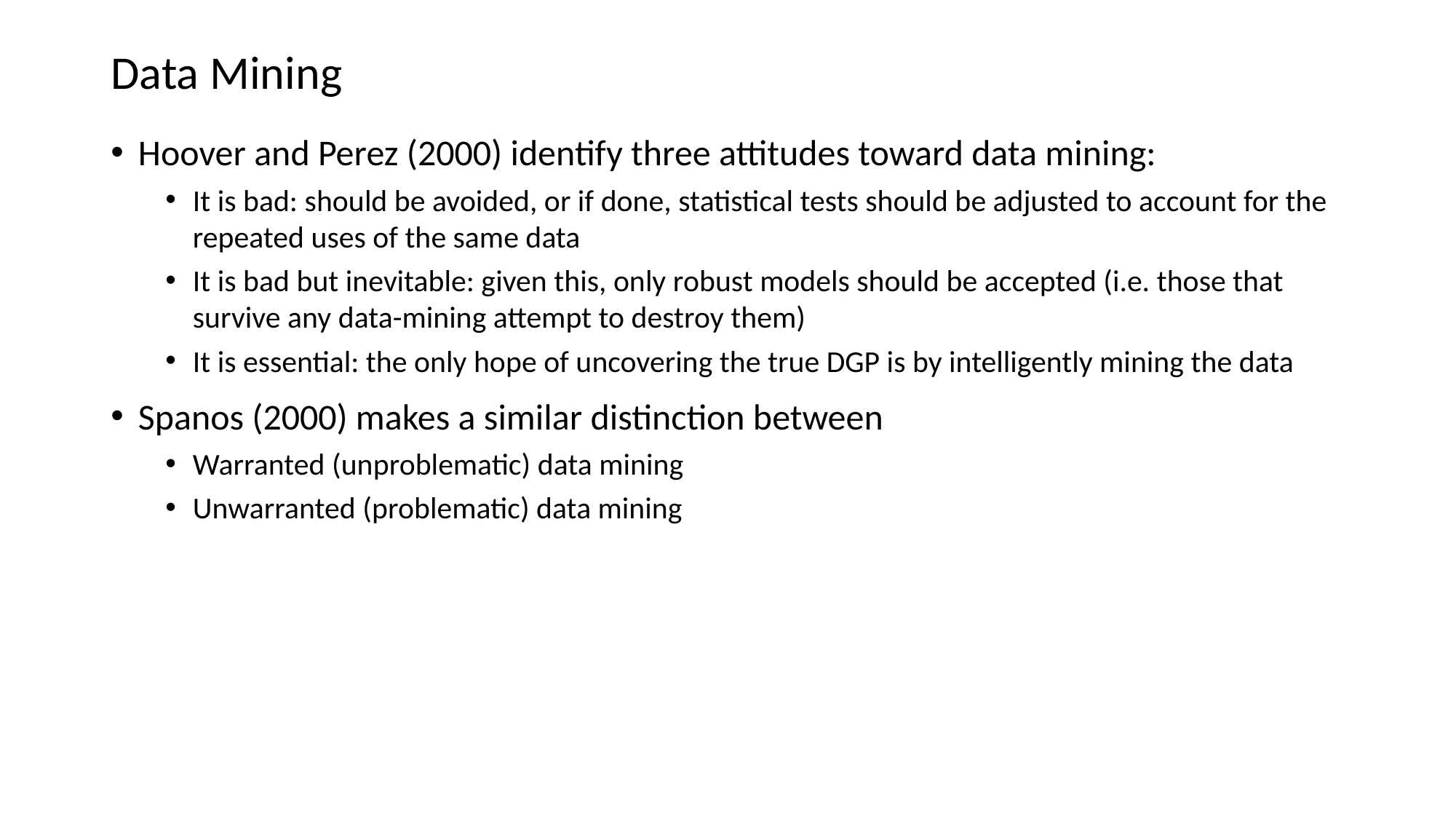

# Data Mining
Hoover and Perez (2000) identify three attitudes toward data mining:
It is bad: should be avoided, or if done, statistical tests should be adjusted to account for the repeated uses of the same data
It is bad but inevitable: given this, only robust models should be accepted (i.e. those that survive any data-mining attempt to destroy them)
It is essential: the only hope of uncovering the true DGP is by intelligently mining the data
Spanos (2000) makes a similar distinction between
Warranted (unproblematic) data mining
Unwarranted (problematic) data mining